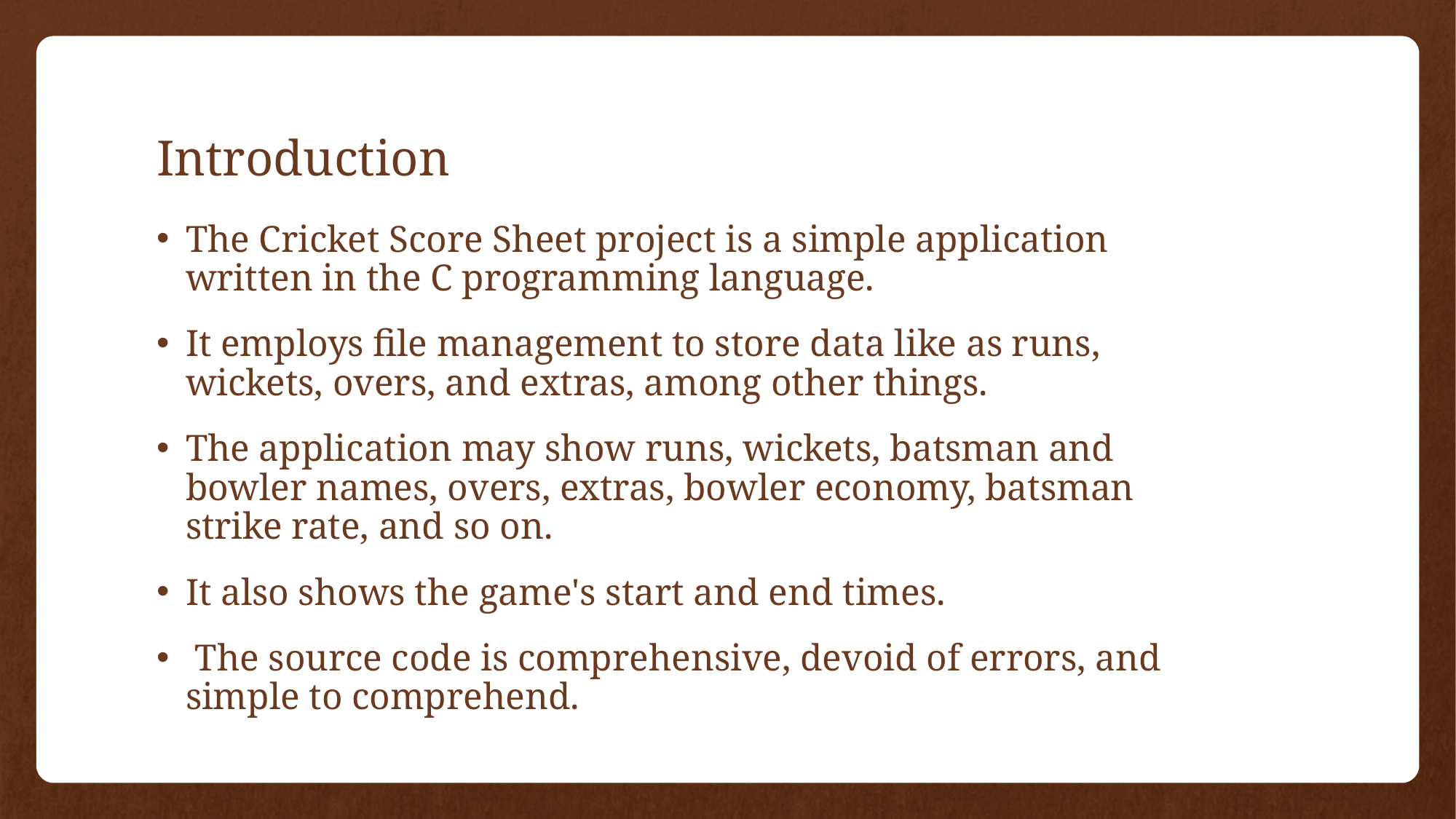

# Introduction
The Cricket Score Sheet project is a simple application written in the C programming language.
It employs file management to store data like as runs, wickets, overs, and extras, among other things.
The application may show runs, wickets, batsman and bowler names, overs, extras, bowler economy, batsman strike rate, and so on.
It also shows the game's start and end times.
 The source code is comprehensive, devoid of errors, and simple to comprehend.